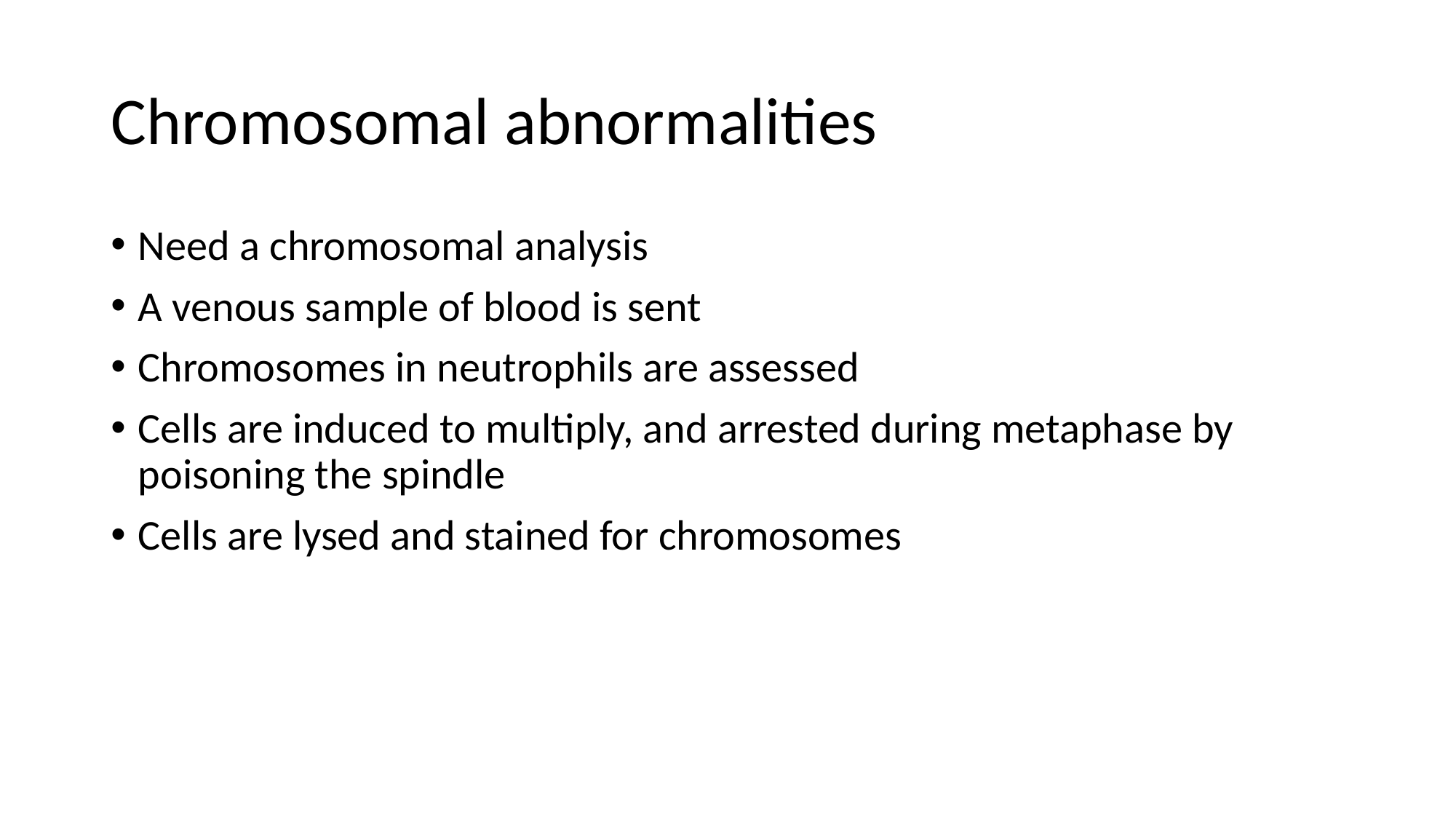

# Chromosomal abnormalities
Need a chromosomal analysis
A venous sample of blood is sent
Chromosomes in neutrophils are assessed
Cells are induced to multiply, and arrested during metaphase by poisoning the spindle
Cells are lysed and stained for chromosomes